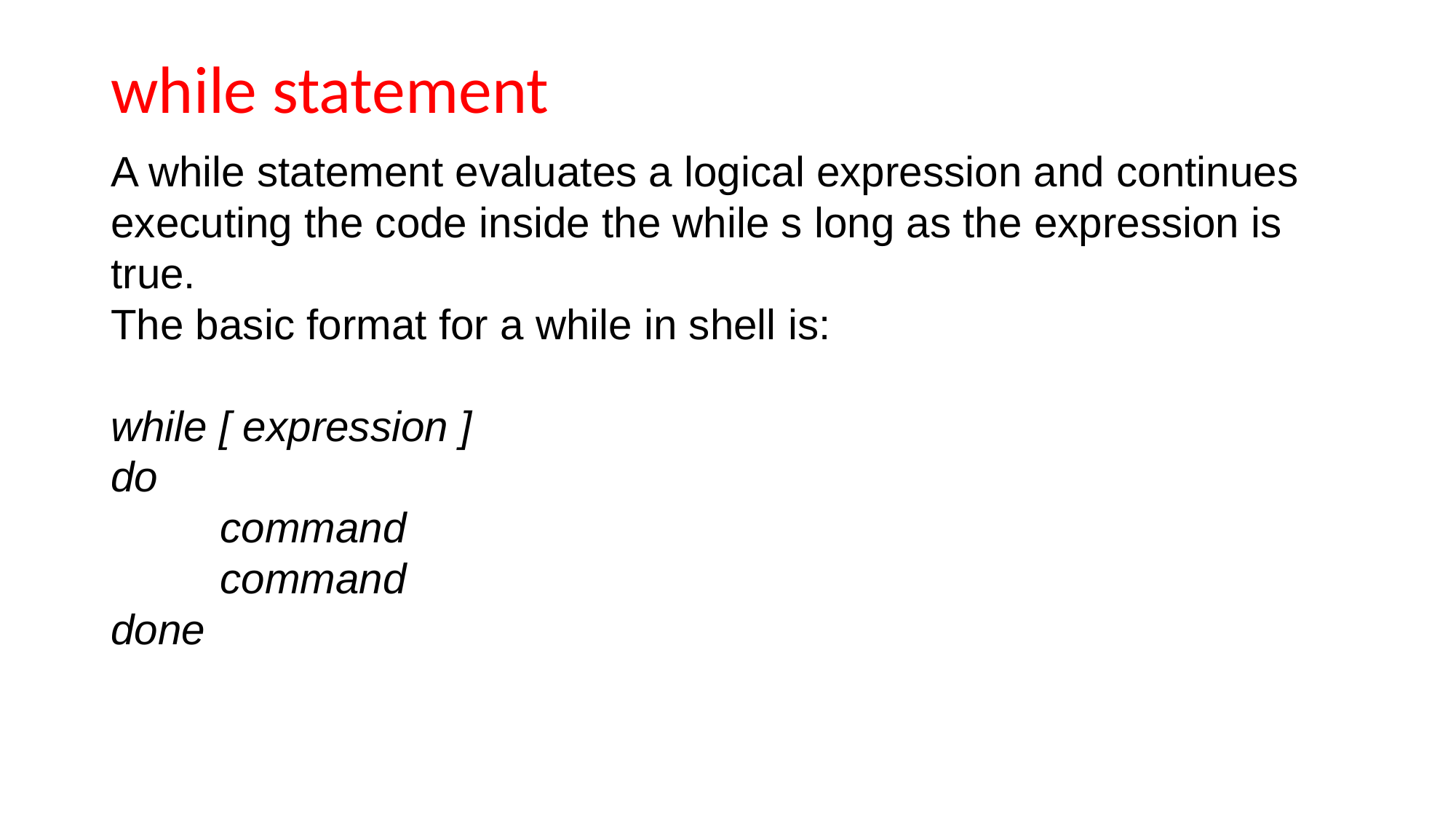

# while statement
A while statement evaluates a logical expression and continues executing the code inside the while s long as the expression is true.
The basic format for a while in shell is:

while [ expression ]
do
	command
	command
done